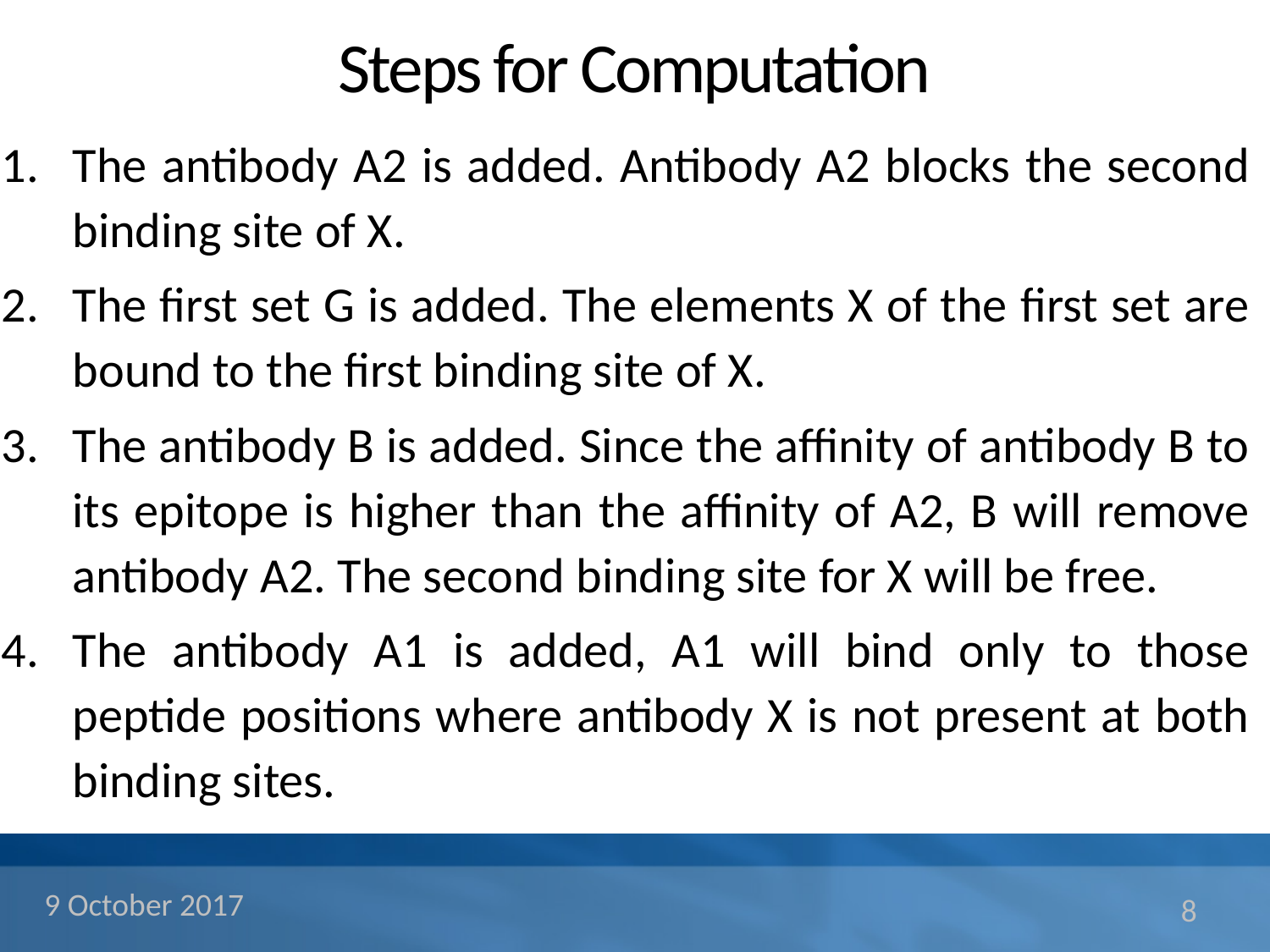

# Steps for Computation
The antibody A2 is added. Antibody A2 blocks the second binding site of X.
The first set G is added. The elements X of the first set are bound to the first binding site of X.
The antibody B is added. Since the affinity of antibody B to its epitope is higher than the affinity of A2, B will remove antibody A2. The second binding site for X will be free.
The antibody A1 is added, A1 will bind only to those peptide positions where antibody X is not present at both binding sites.